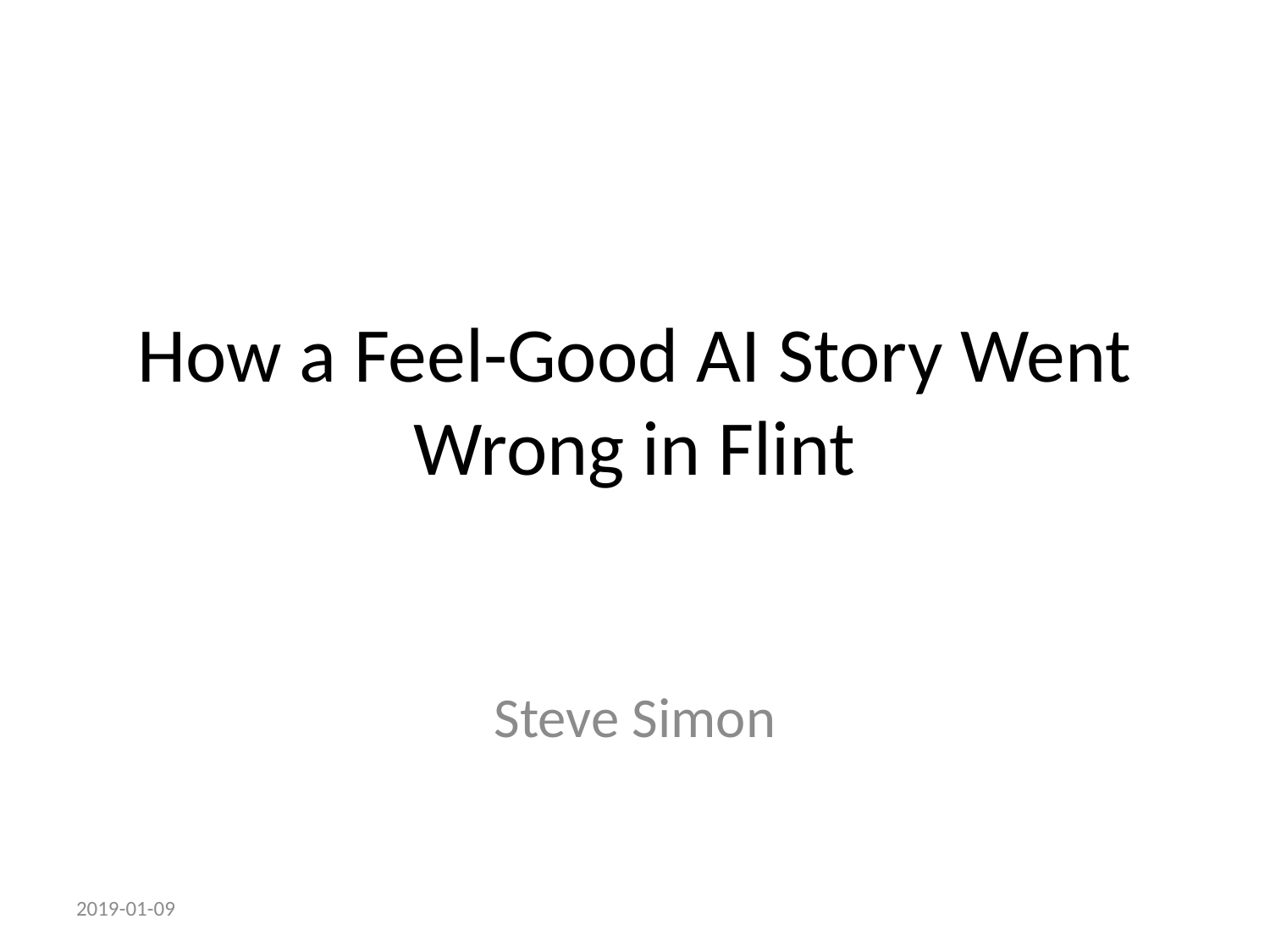

# How a Feel-Good AI Story Went Wrong in Flint
Steve Simon
2019-01-09